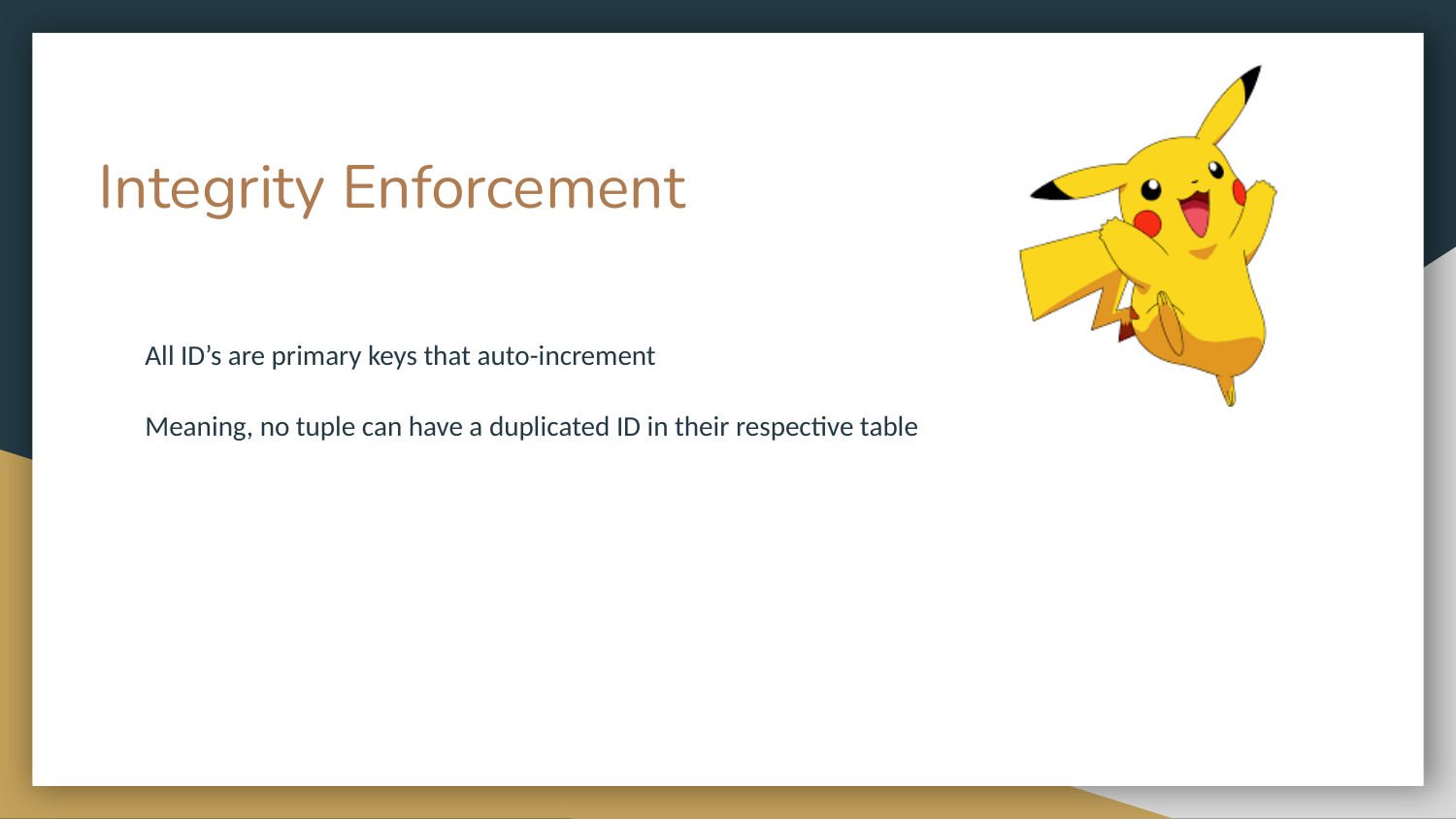

# Integrity Enforcement
All ID’s are primary keys that auto-increment
Meaning, no tuple can have a duplicated ID in their respective table